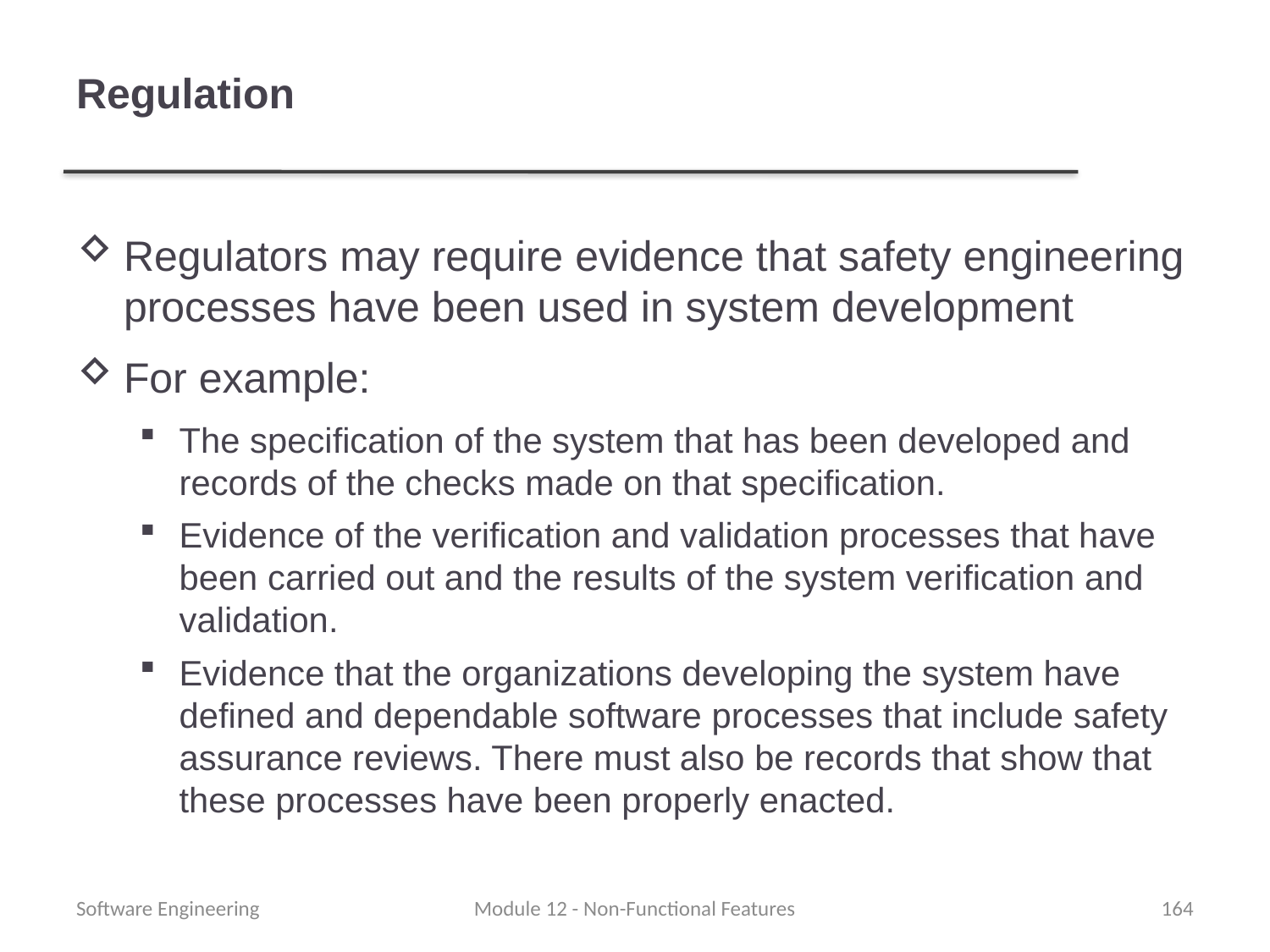

# Regulation
Regulators may require evidence that safety engineering processes have been used in system development
For example:
The specification of the system that has been developed and records of the checks made on that specification.
Evidence of the verification and validation processes that have been carried out and the results of the system verification and validation.
Evidence that the organizations developing the system have defined and dependable software processes that include safety assurance reviews. There must also be records that show that these processes have been properly enacted.

Software Engineering
Module 12 - Non-Functional Features
164